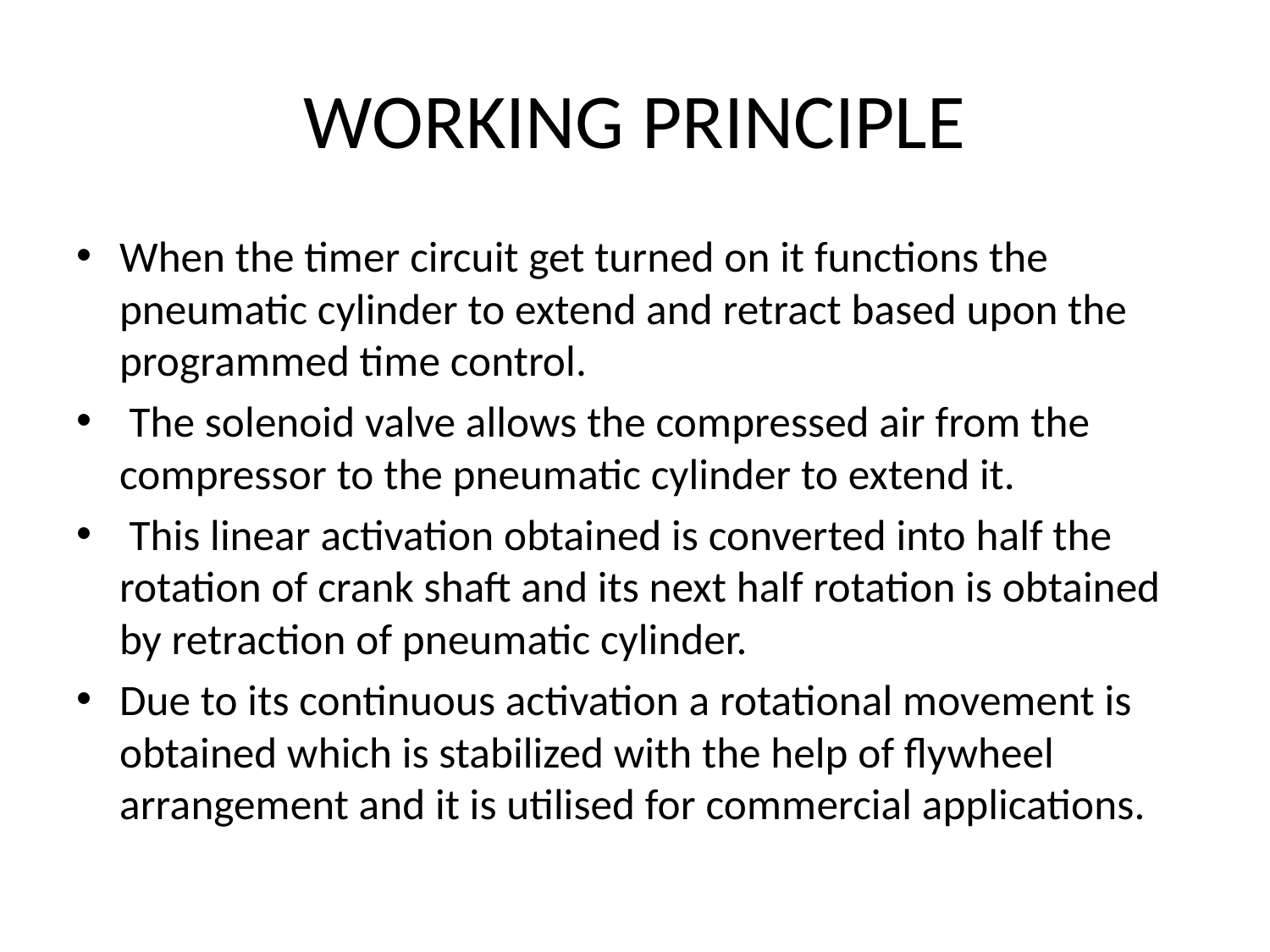

# WORKING PRINCIPLE
When the timer circuit get turned on it functions the pneumatic cylinder to extend and retract based upon the programmed time control.
 The solenoid valve allows the compressed air from the compressor to the pneumatic cylinder to extend it.
 This linear activation obtained is converted into half the rotation of crank shaft and its next half rotation is obtained by retraction of pneumatic cylinder.
Due to its continuous activation a rotational movement is obtained which is stabilized with the help of flywheel arrangement and it is utilised for commercial applications.